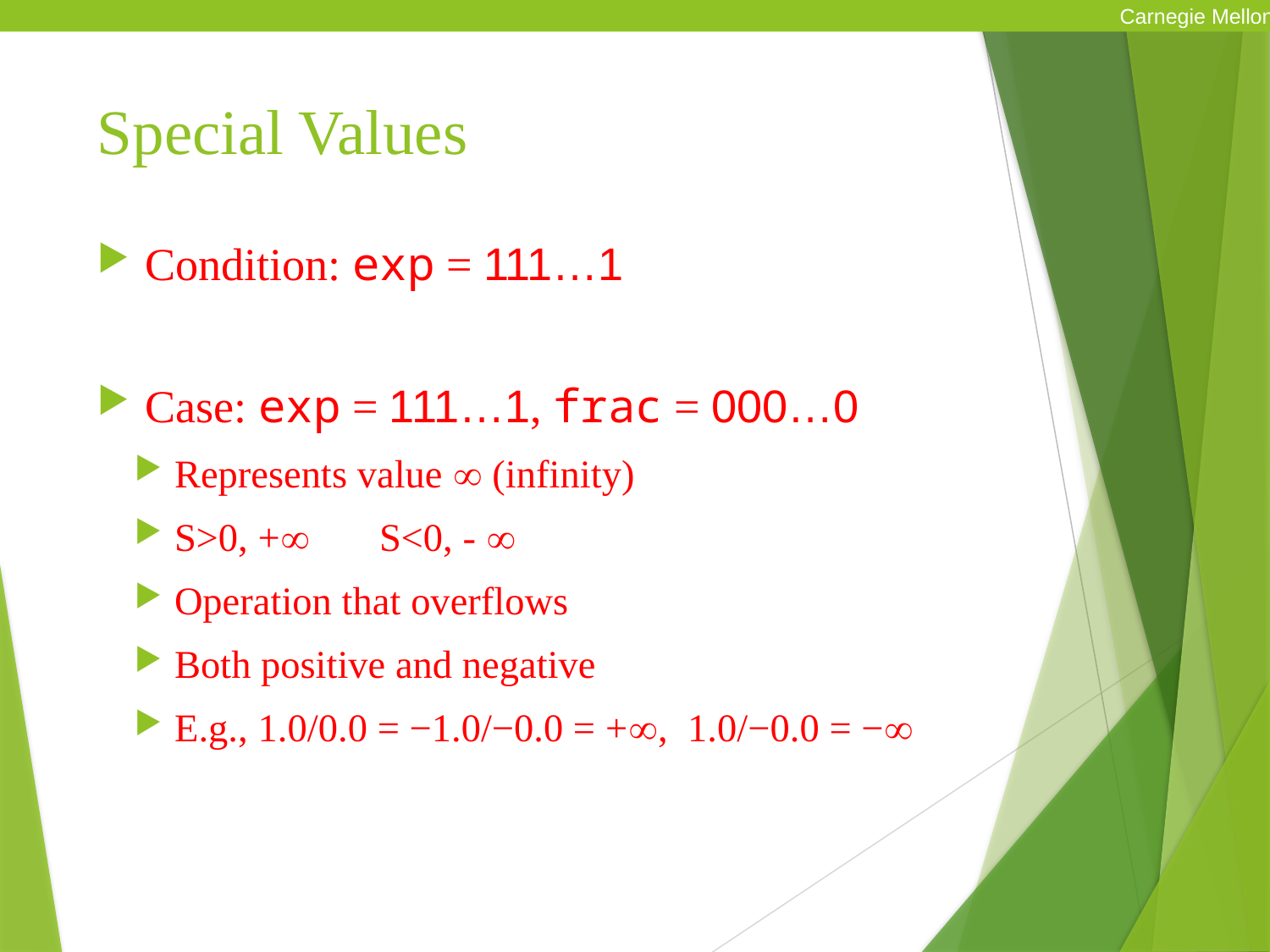

Carnegie Mellon
# Special Values
Condition: exp = 111…1

Case: exp = 111…1, frac = 000…0
Represents value ∞ (infinity)
S>0, +∞       S<0, - ∞
Operation that overflows
Both positive and negative
E.g., 1.0/0.0 = −1.0/−0.0 = +∞,  1.0/−0.0 = −∞